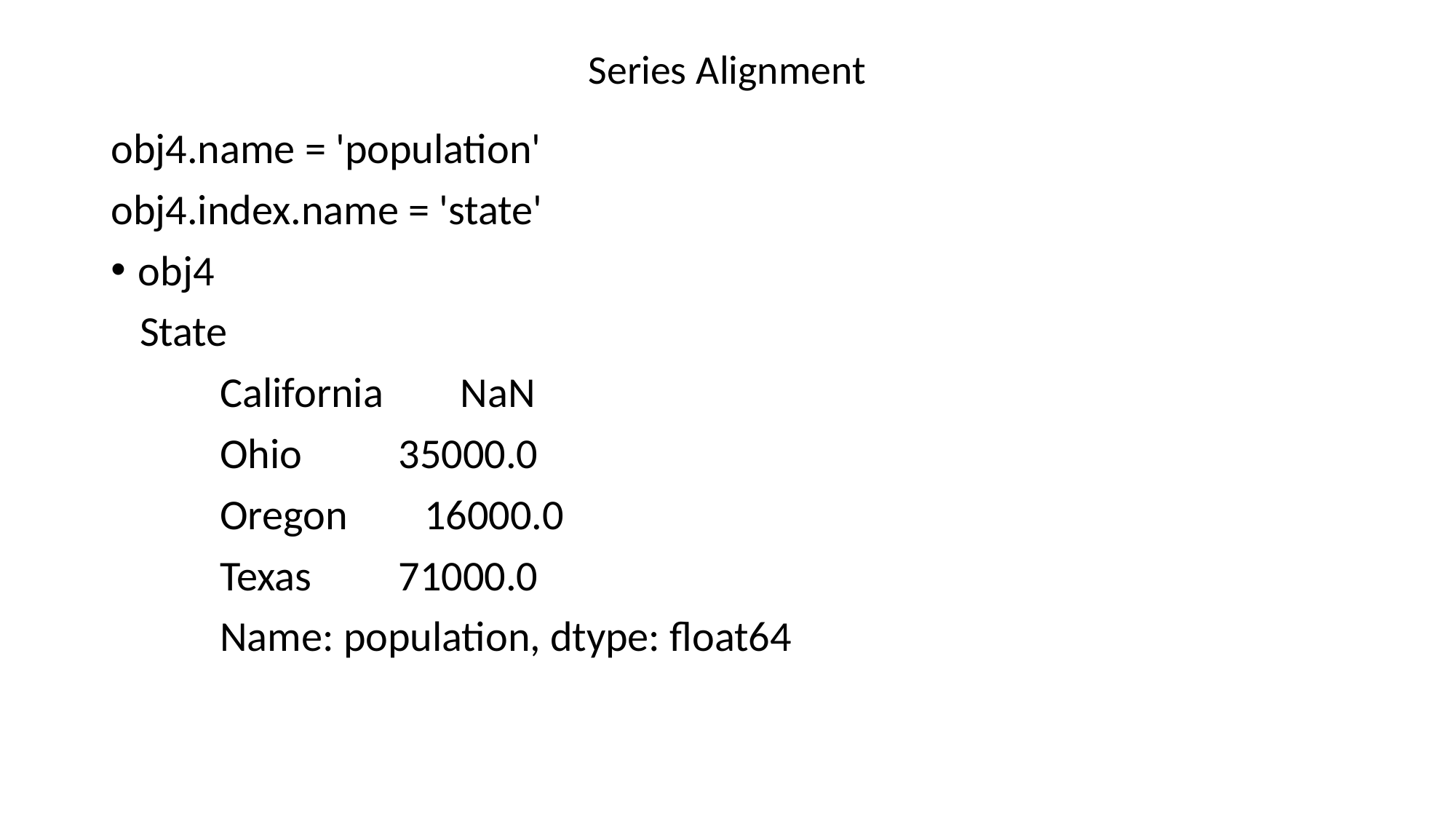

# Series Alignment
obj4.name = 'population'
obj4.index.name = 'state'
obj4
   State
	California        NaN
	Ohio          35000.0
	Oregon        16000.0
	Texas         71000.0
	Name: population, dtype: float64